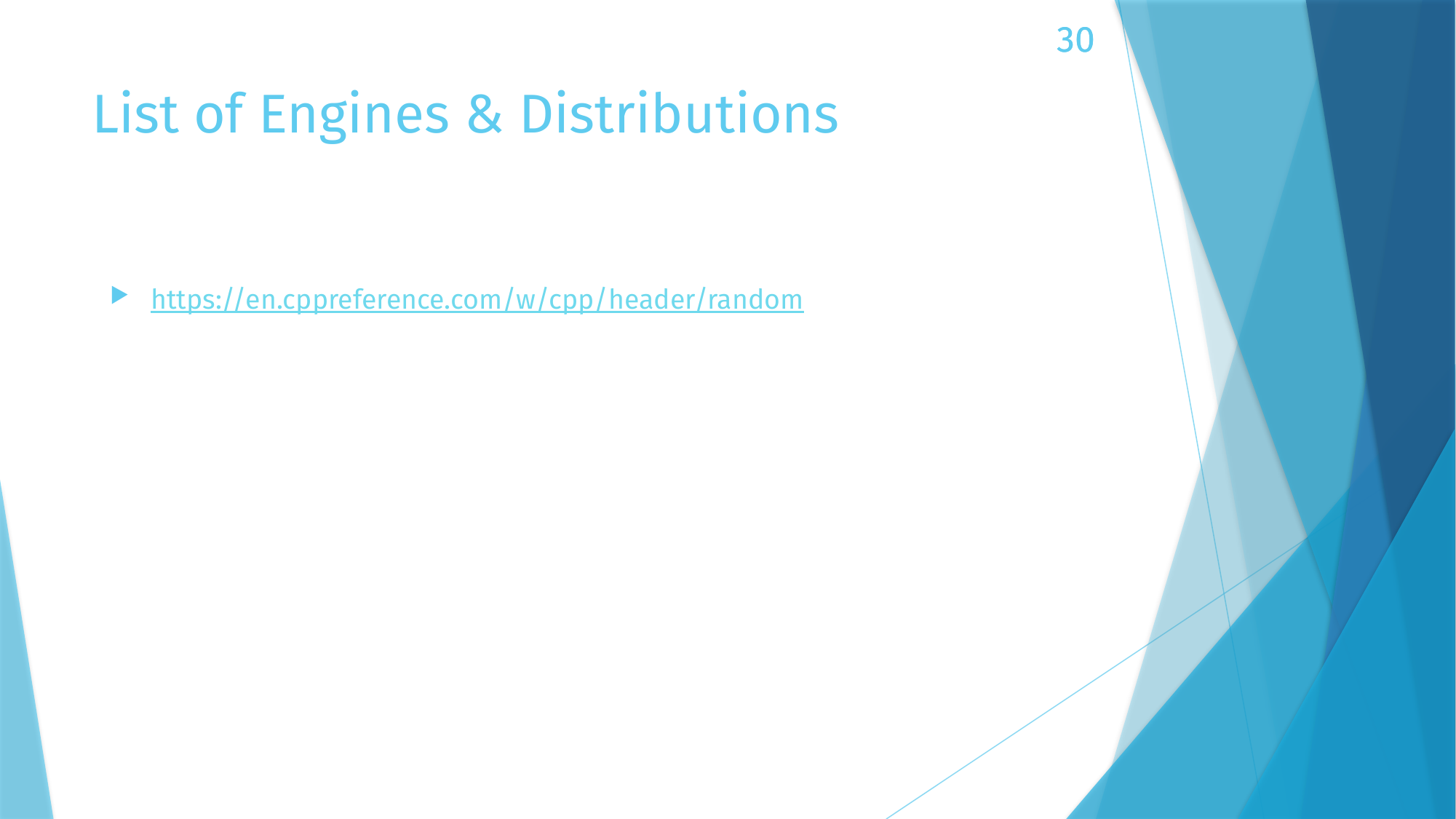

# List of Engines & Distributions

https://en.cppreference.com/w/cpp/header/random